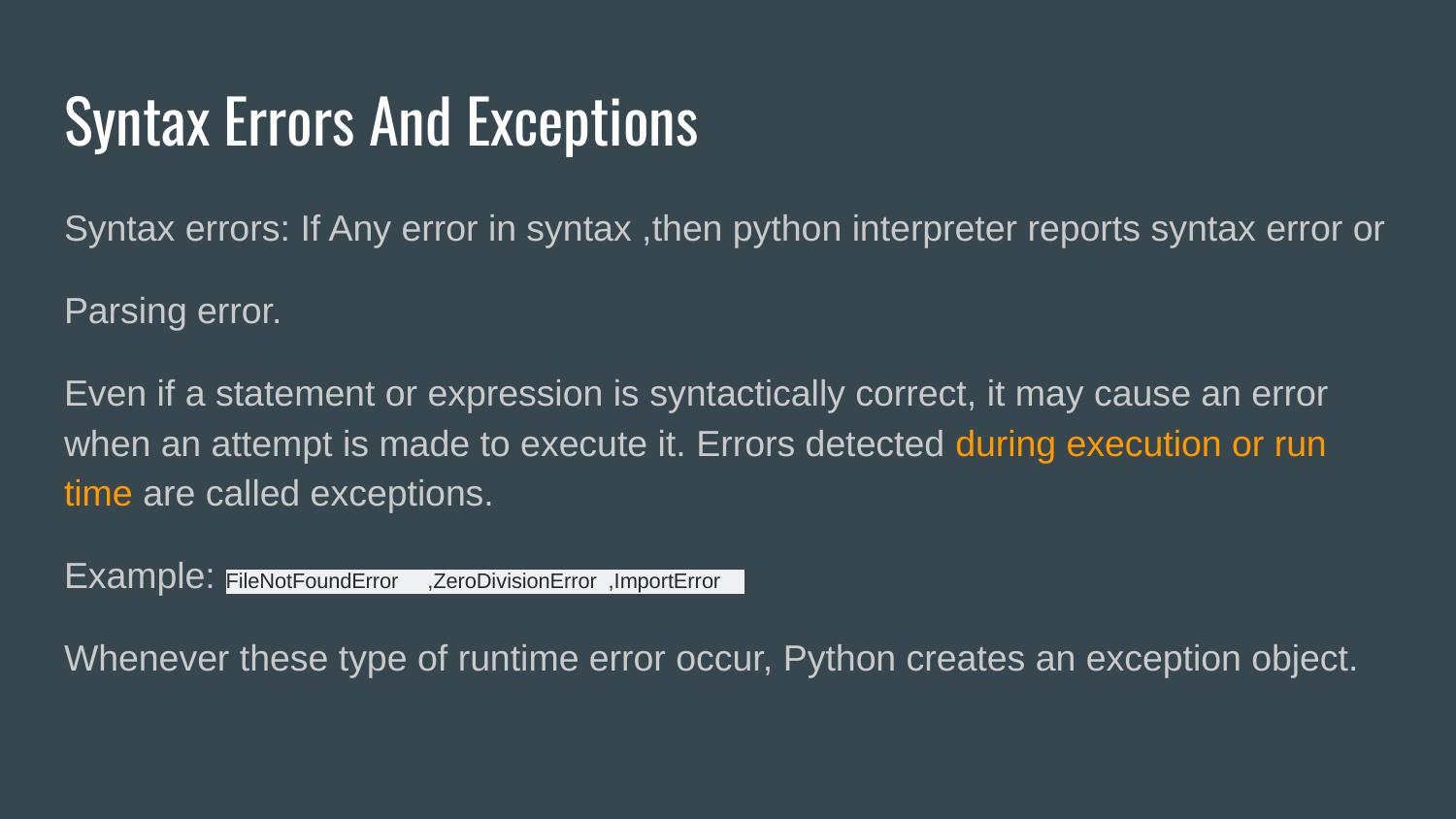

# Syntax Errors And Exceptions
Syntax errors: If Any error in syntax ,then python interpreter reports syntax error or
Parsing error.
Even if a statement or expression is syntactically correct, it may cause an error when an attempt is made to execute it. Errors detected during execution or run time are called exceptions.
Example: FileNotFoundError     ,ZeroDivisionError  ,ImportError
Whenever these type of runtime error occur, Python creates an exception object.